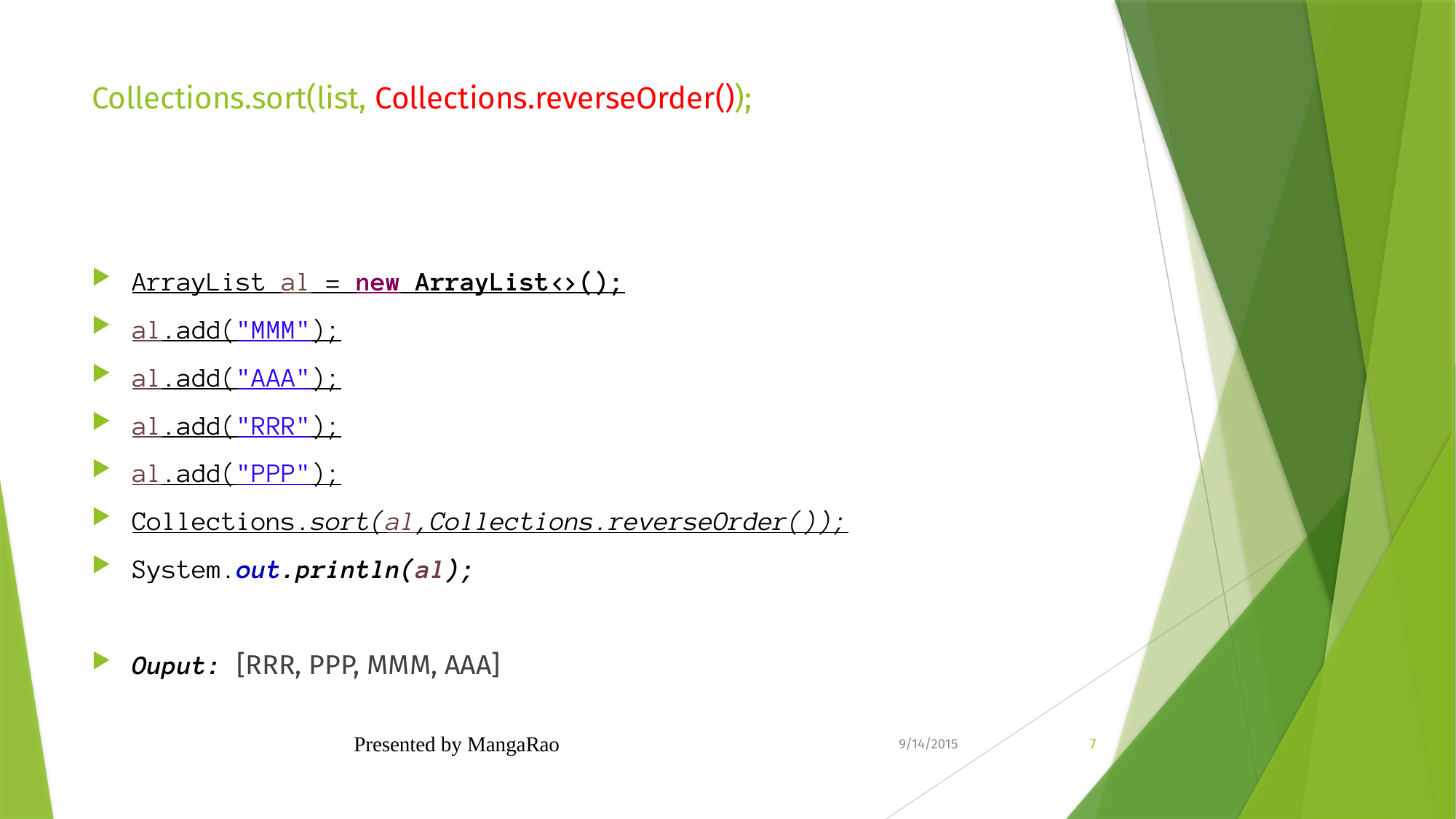

# Collections.sort(list, Collections.reverseOrder());
ArrayList al = new ArrayList<>();
al.add("MMM");
al.add("AAA");
al.add("RRR");
al.add("PPP");
Collections.sort(al,Collections.reverseOrder());
System.out.println(al);

Ouput: [RRR, PPP, MMM, AAA]
Presented by MangaRao
9/14/2015
7